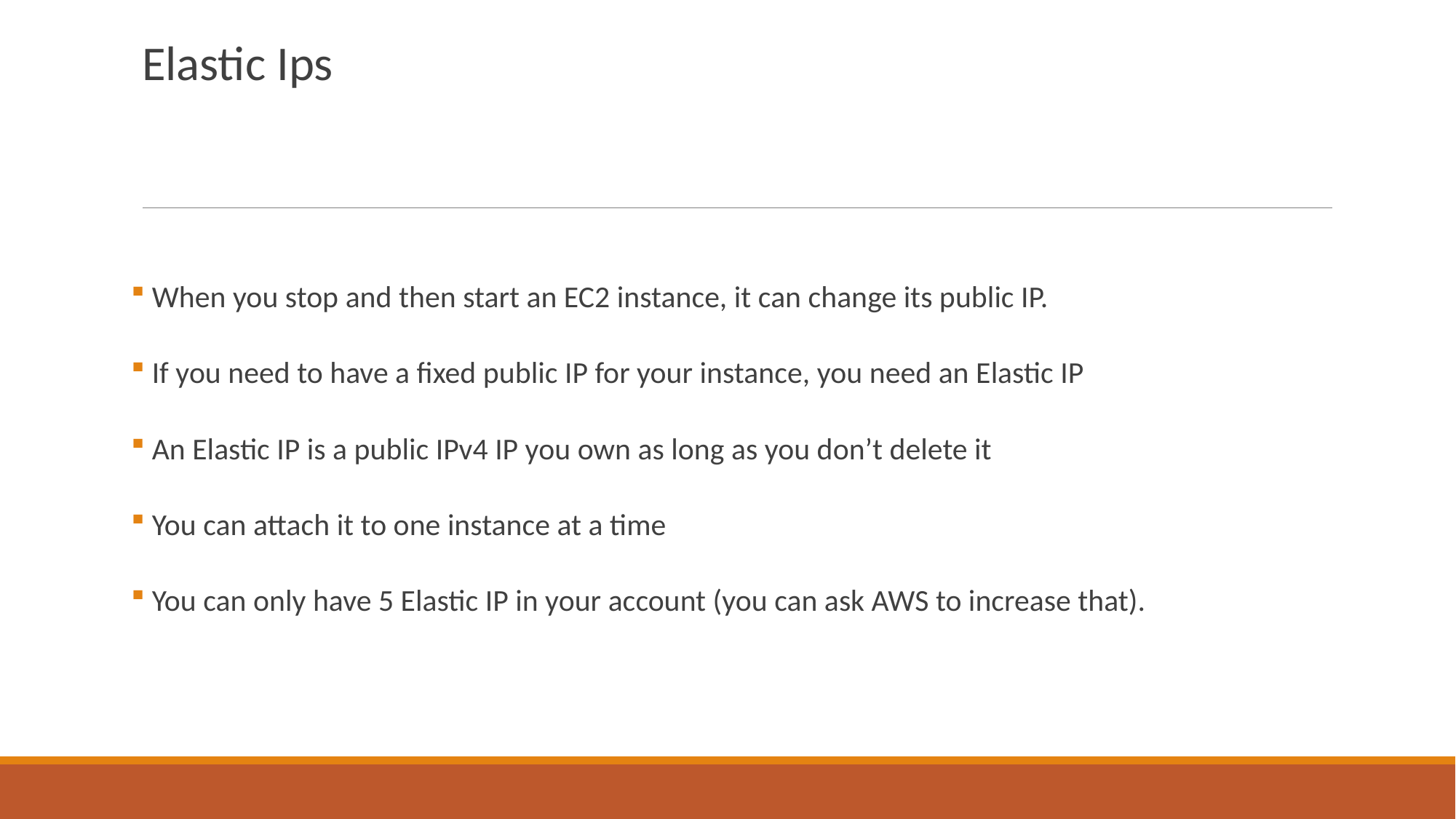

Elastic Ips

 When you stop and then start an EC2 instance, it can change its public IP.
 If you need to have a fixed public IP for your instance, you need an Elastic IP
 An Elastic IP is a public IPv4 IP you own as long as you don’t delete it
 You can attach it to one instance at a time
 You can only have 5 Elastic IP in your account (you can ask AWS to increase that).